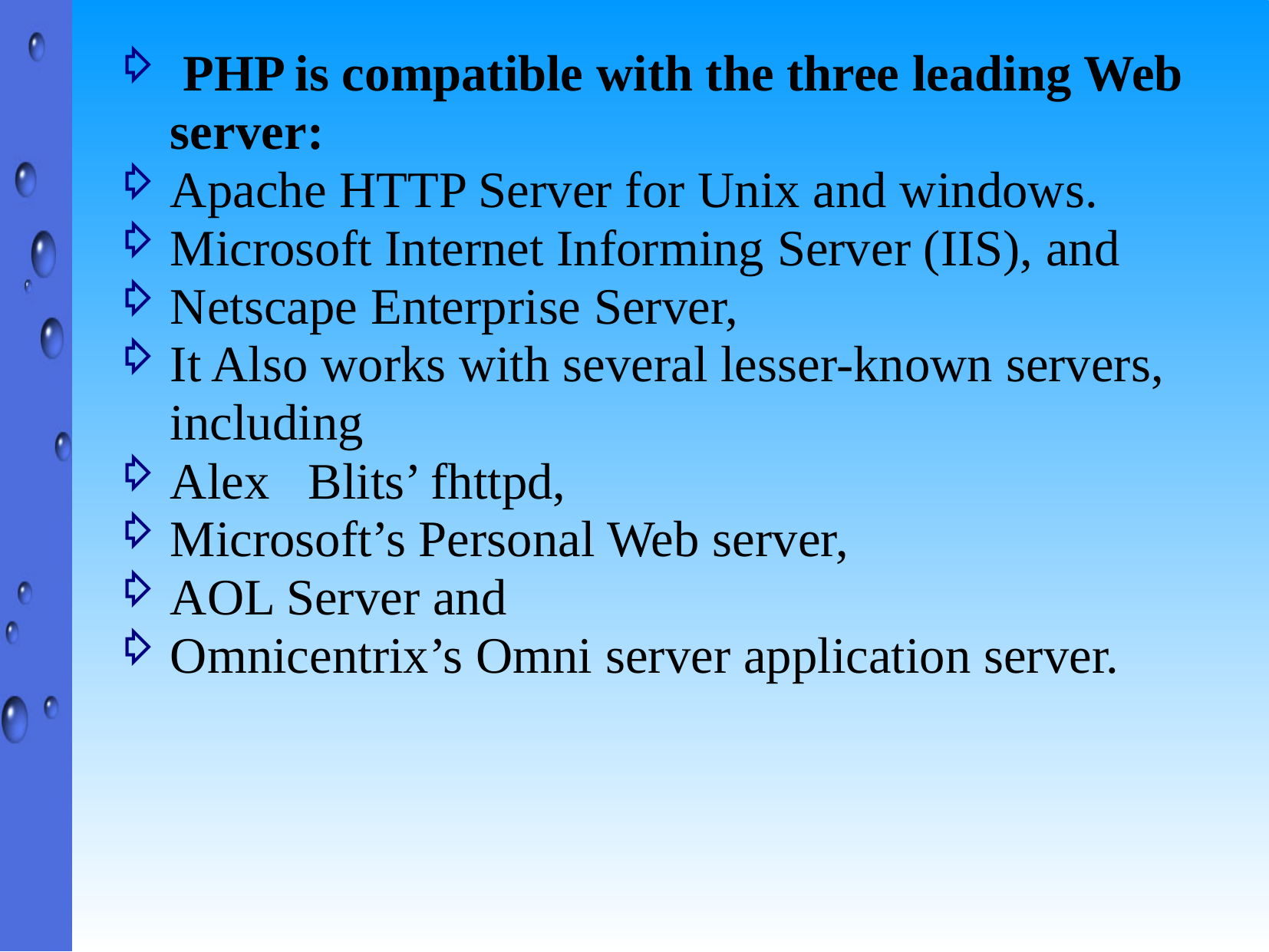

PHP is compatible with the three leading Web server:
Apache HTTP Server for Unix and windows.
Microsoft Internet Informing Server (IIS), and
Netscape Enterprise Server,
It Also works with several lesser-known servers, including
Alex   Blits’ fhttpd,
Microsoft’s Personal Web server,
AOL Server and
Omnicentrix’s Omni server application server.